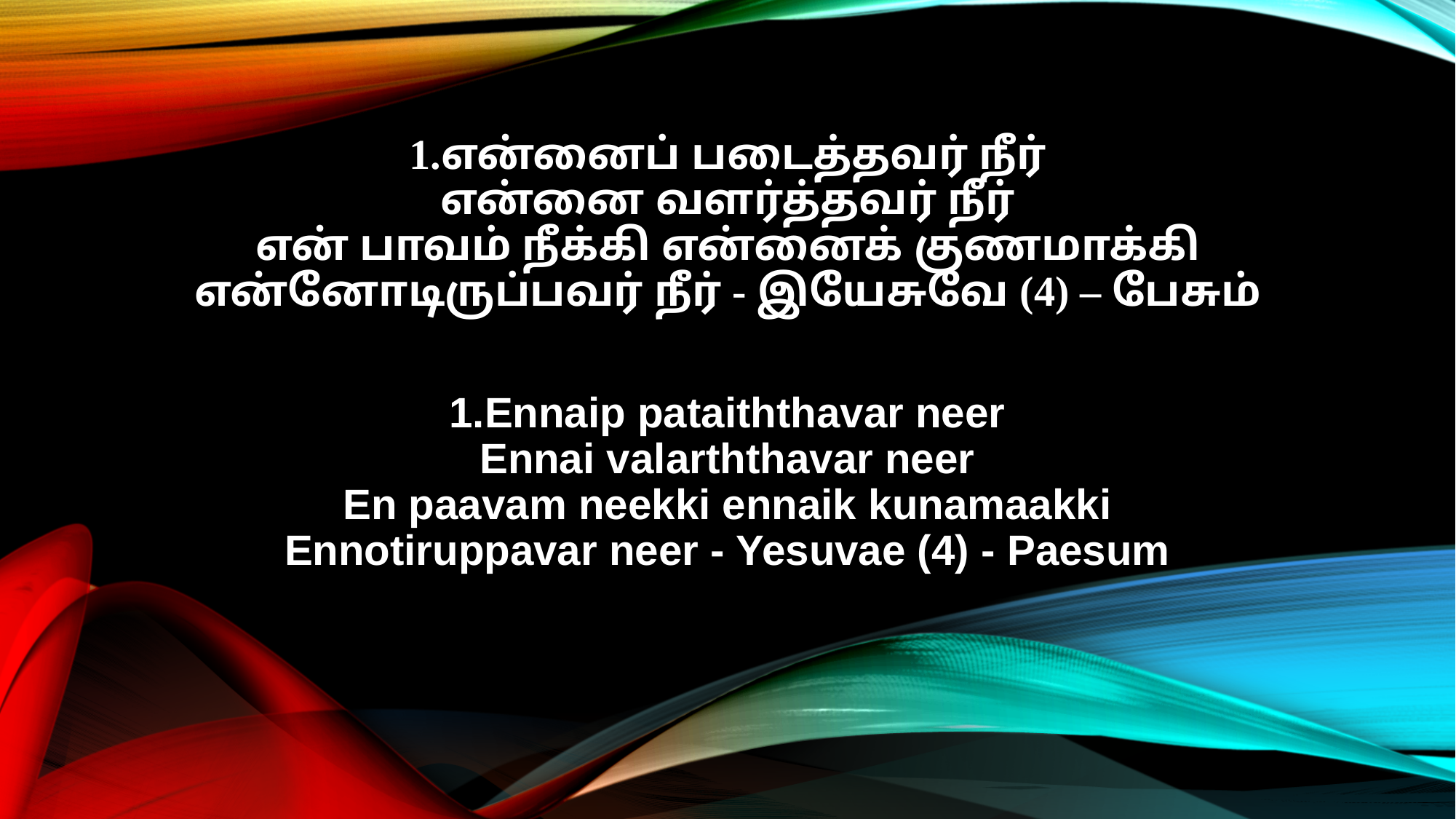

1.என்னைப் படைத்தவர் நீர்
என்னை வளர்த்தவர் நீர்
என் பாவம் நீக்கி என்னைக் குணமாக்கி
என்னோடிருப்பவர் நீர் - இயேசுவே (4) – பேசும்

1.Ennaip pataiththavar neer
Ennai valarththavar neer
En paavam neekki ennaik kunamaakki
Ennotiruppavar neer - Yesuvae (4) - Paesum